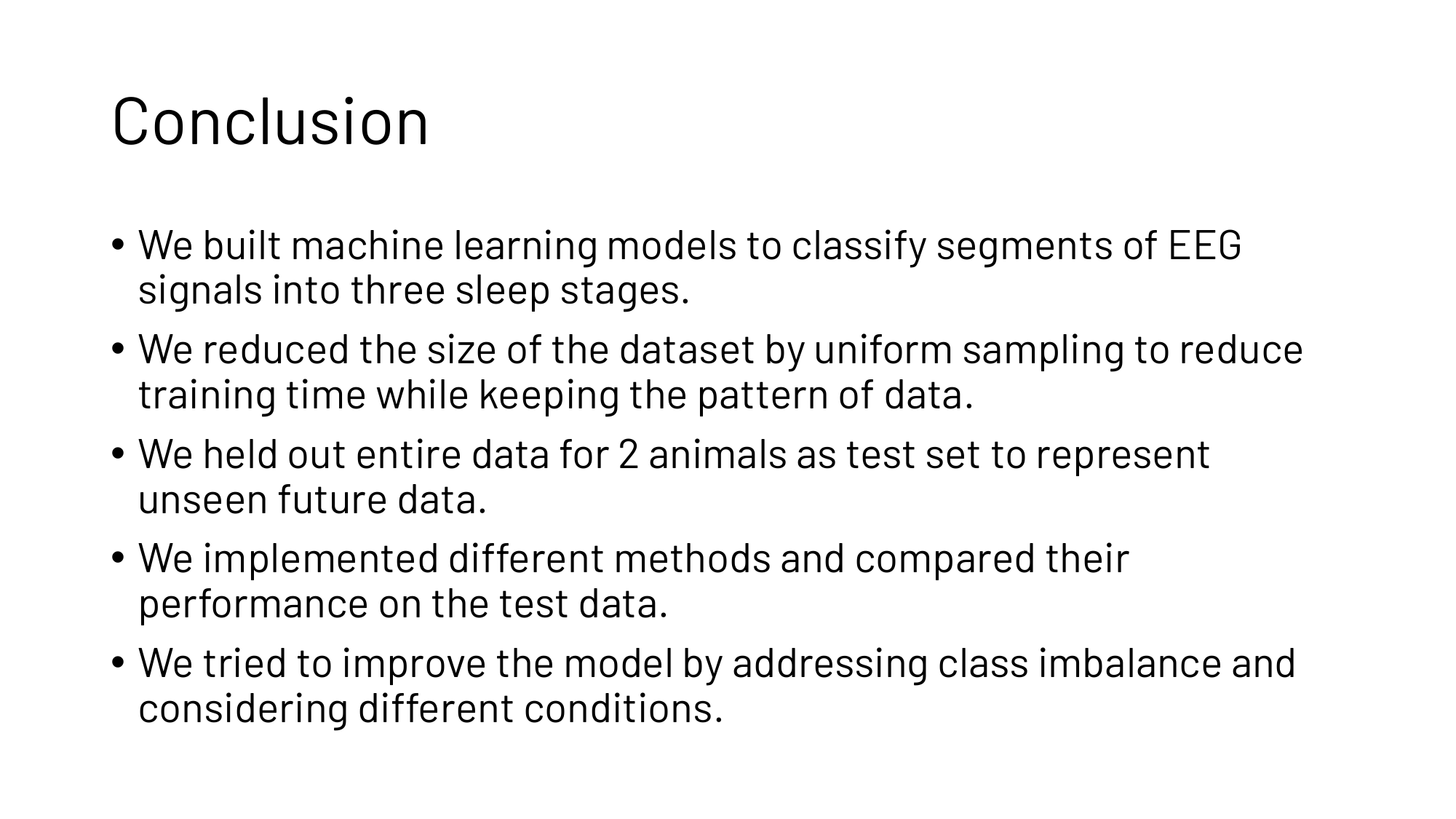

# Conclusion
We built machine learning models to classify segments of EEG signals into three sleep stages.
We reduced the size of the dataset by uniform sampling to reduce training time while keeping the pattern of data.
We held out entire data for 2 animals as test set to represent unseen future data.
We implemented different methods and compared their performance on the test data.
We tried to improve the model by addressing class imbalance and considering different conditions.